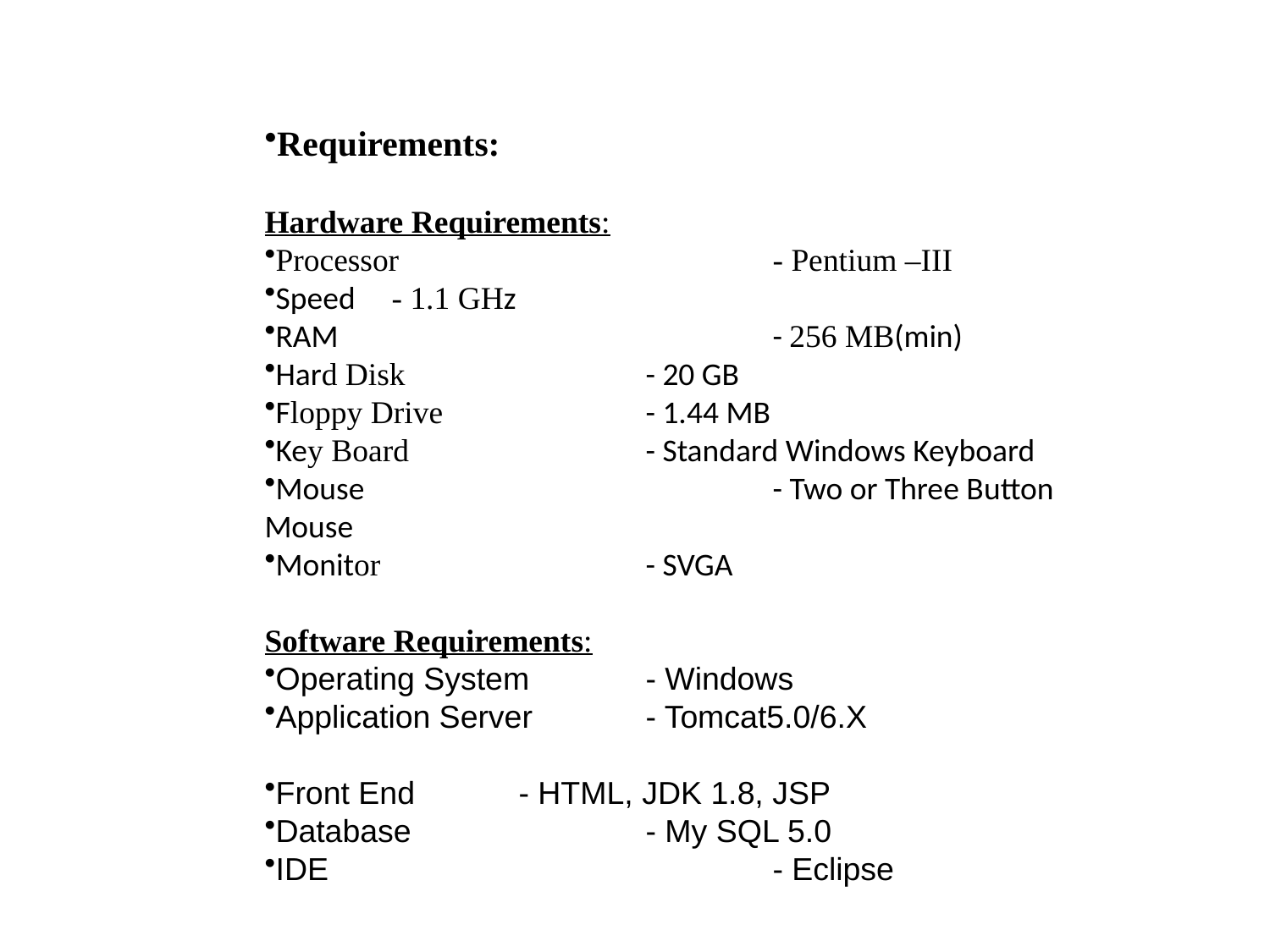

Requirements:

Hardware Requirements:
Processor       			- Pentium –III
Speed	- 1.1 GHz
RAM 				- 256 MB(min)
Hard Disk                        	- 20 GB
Floppy Drive                  	- 1.44 MB
Key Board                       	- Standard Windows Keyboard
Mouse				- Two or Three Button Mouse
Monitor                            	- SVGA

Software Requirements:
Operating System   	- Windows
Application Server         	- Tomcat5.0/6.X
Front End        	- HTML, JDK 1.8, JSP
Database                         	- My SQL 5.0
IDE				- Eclipse